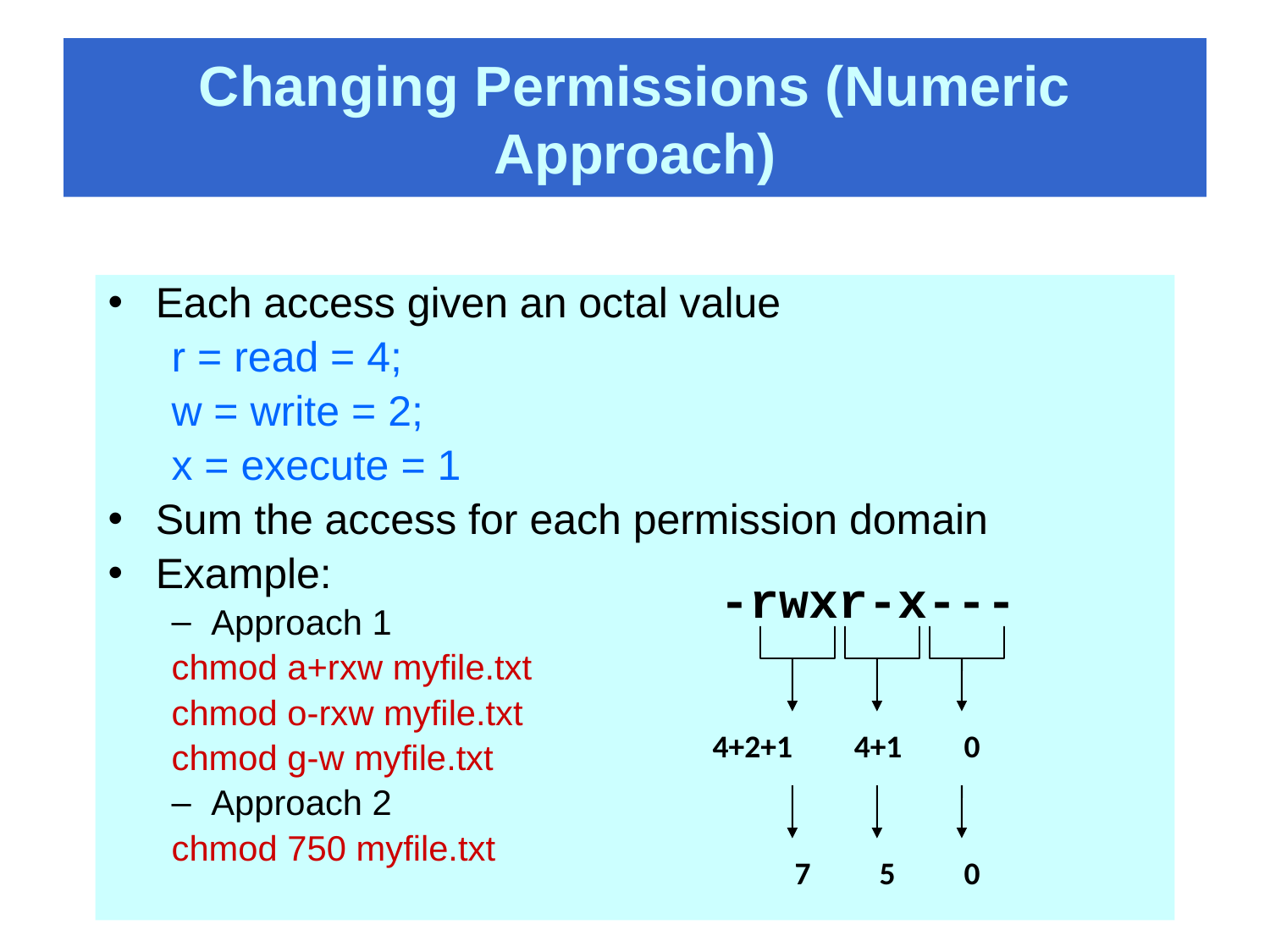

# Changing Permissions (Numeric Approach)
Each access given an octal value
r = read = 4;
w = write = 2;
x = execute = 1
Sum the access for each permission domain
Example:
Approach 1
chmod a+rxw myfile.txt
chmod o-rxw myfile.txt
chmod g-w myfile.txt
Approach 2
chmod 750 myfile.txt
-rwxr-x---

4+2+1
4+1
0

7
5
0